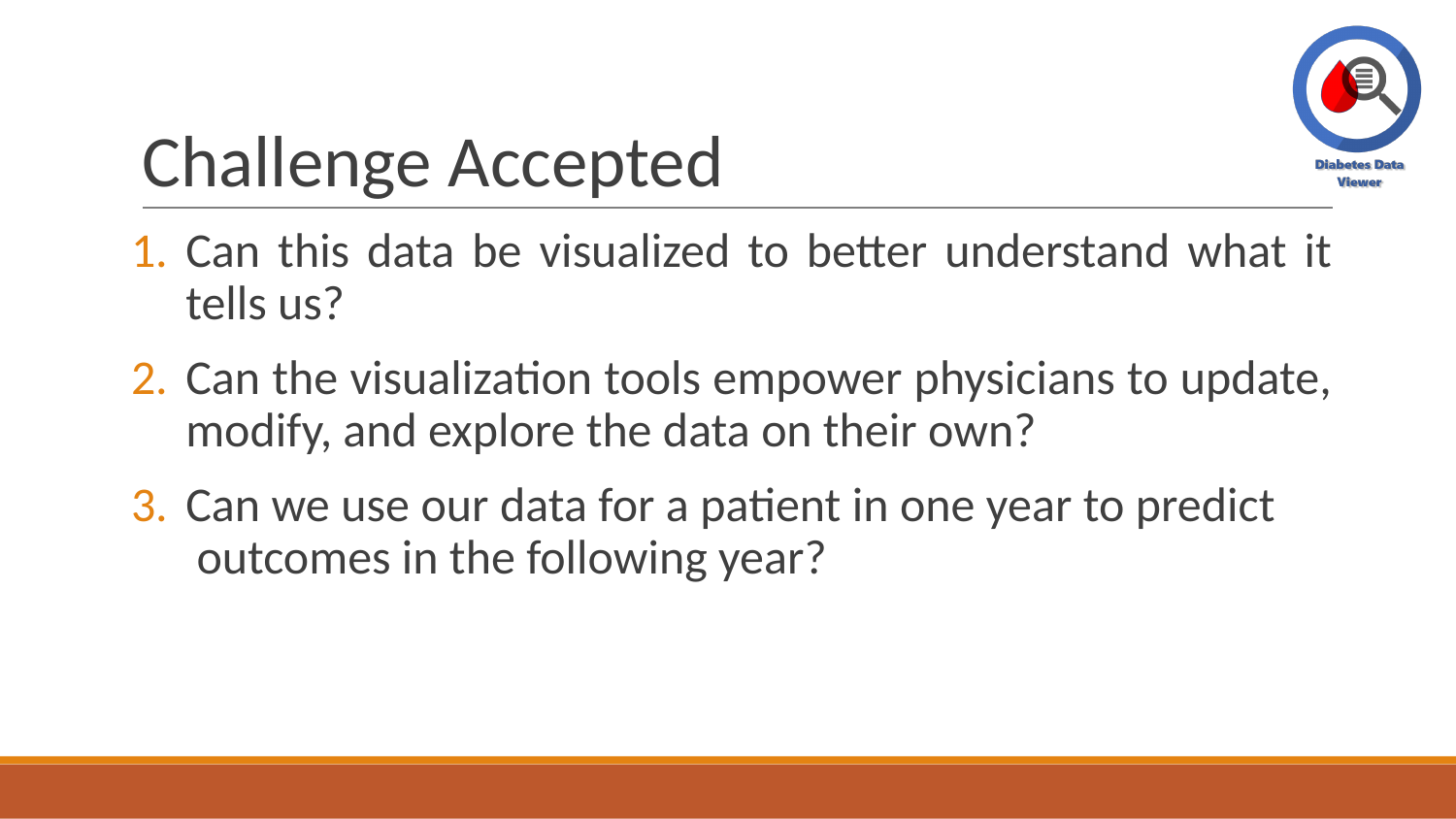

# Challenge Accepted
Can this data be visualized to better understand what it tells us?
Can the visualization tools empower physicians to update, modify, and explore the data on their own?
Can we use our data for a patient in one year to predict       outcomes in the following year?